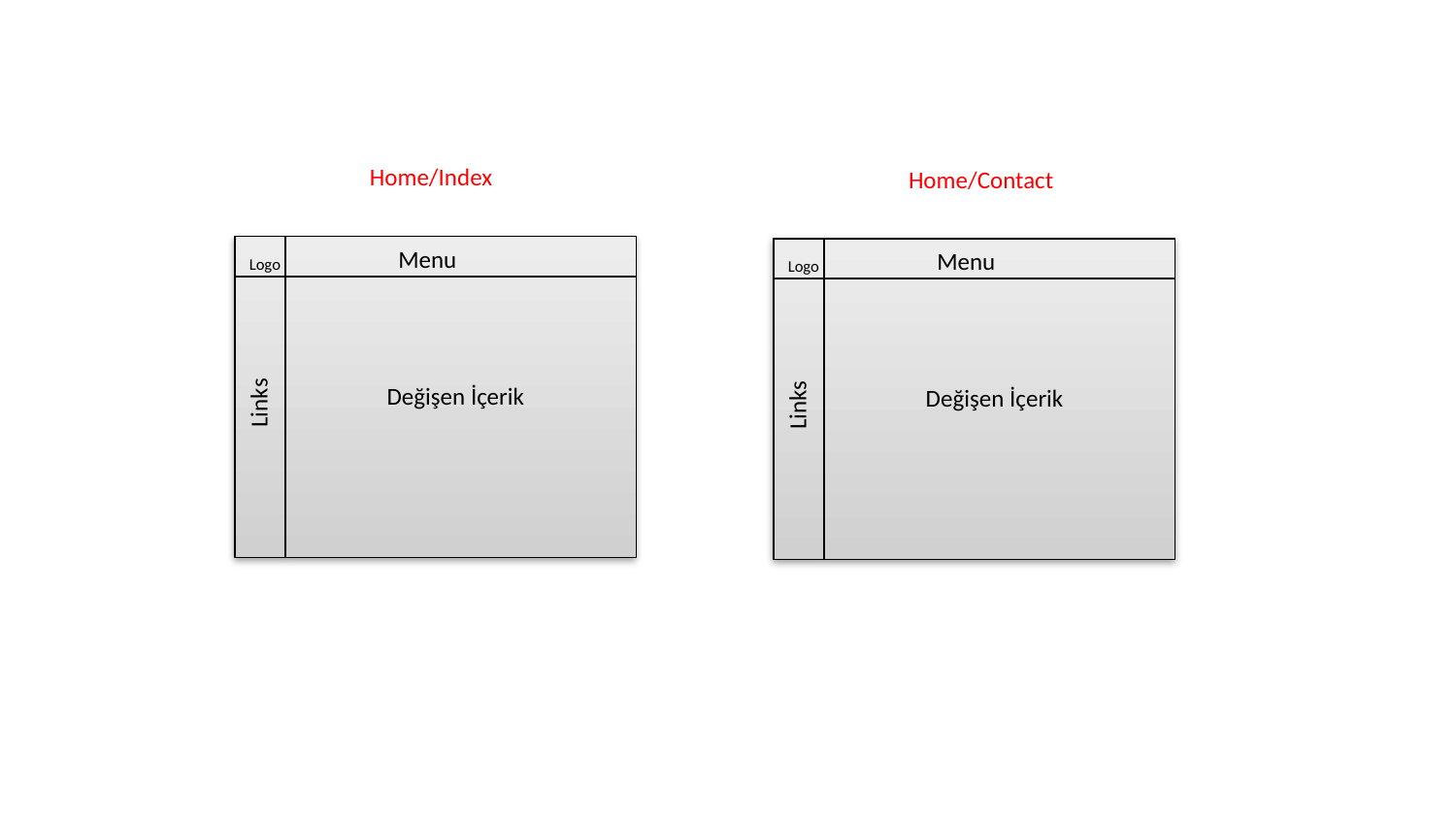

Home/Index
Home/Contact

Menu

Menu
Logo
Logo
Değişen İçerik
Değişen İçerik
Links
Links